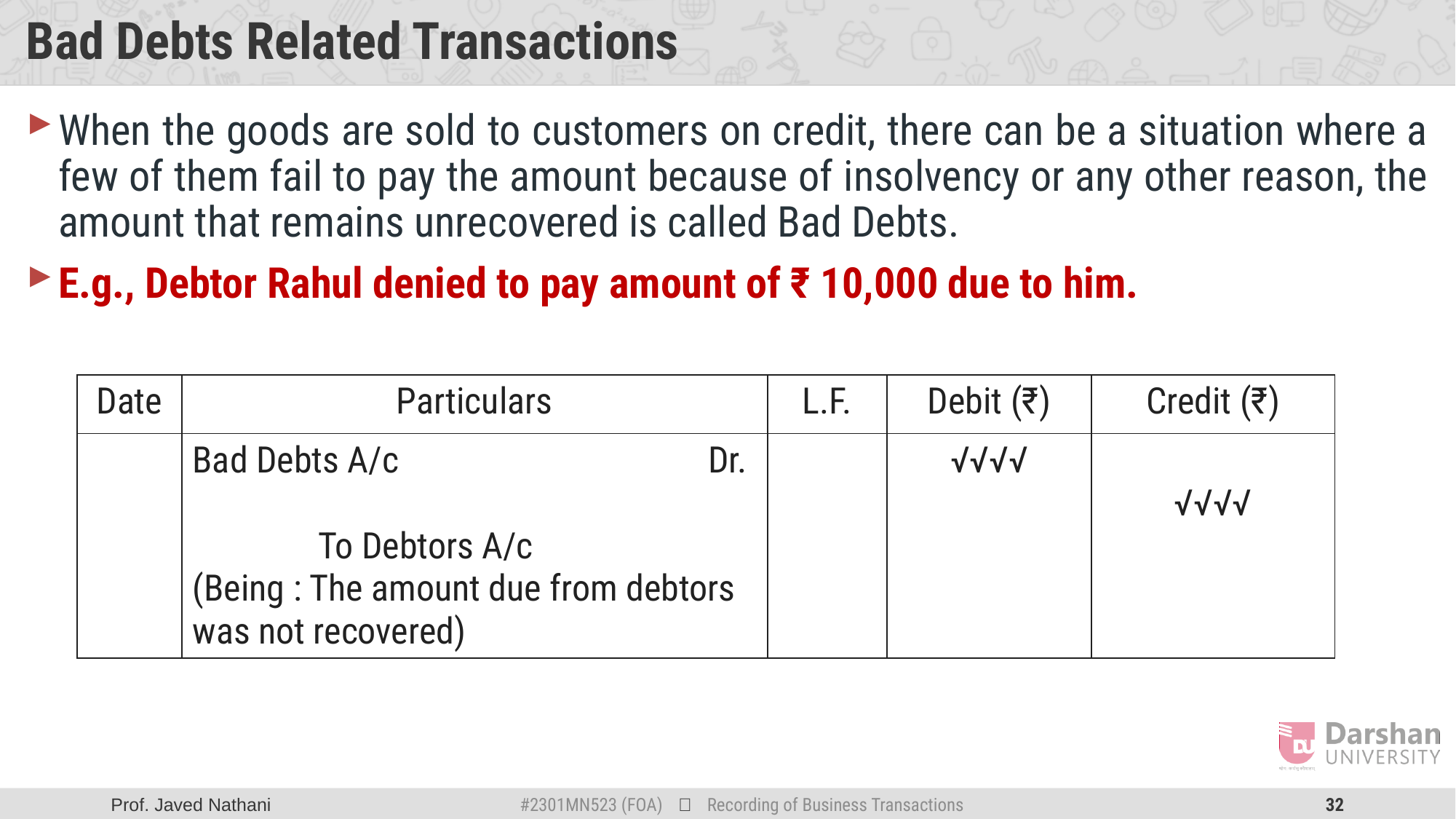

# Bad Debts Related Transactions
When the goods are sold to customers on credit, there can be a situation where a few of them fail to pay the amount because of insolvency or any other reason, the amount that remains unrecovered is called Bad Debts.
E.g., Debtor Rahul denied to pay amount of ₹ 10,000 due to him.

| Date | Particulars | L.F. | Debit (₹) | Credit (₹) |
| --- | --- | --- | --- | --- |
|  | Bad Debts A/c Dr. To Debtors A/c (Being : The amount due from debtors was not recovered) |  | √√√√ | √√√√ |